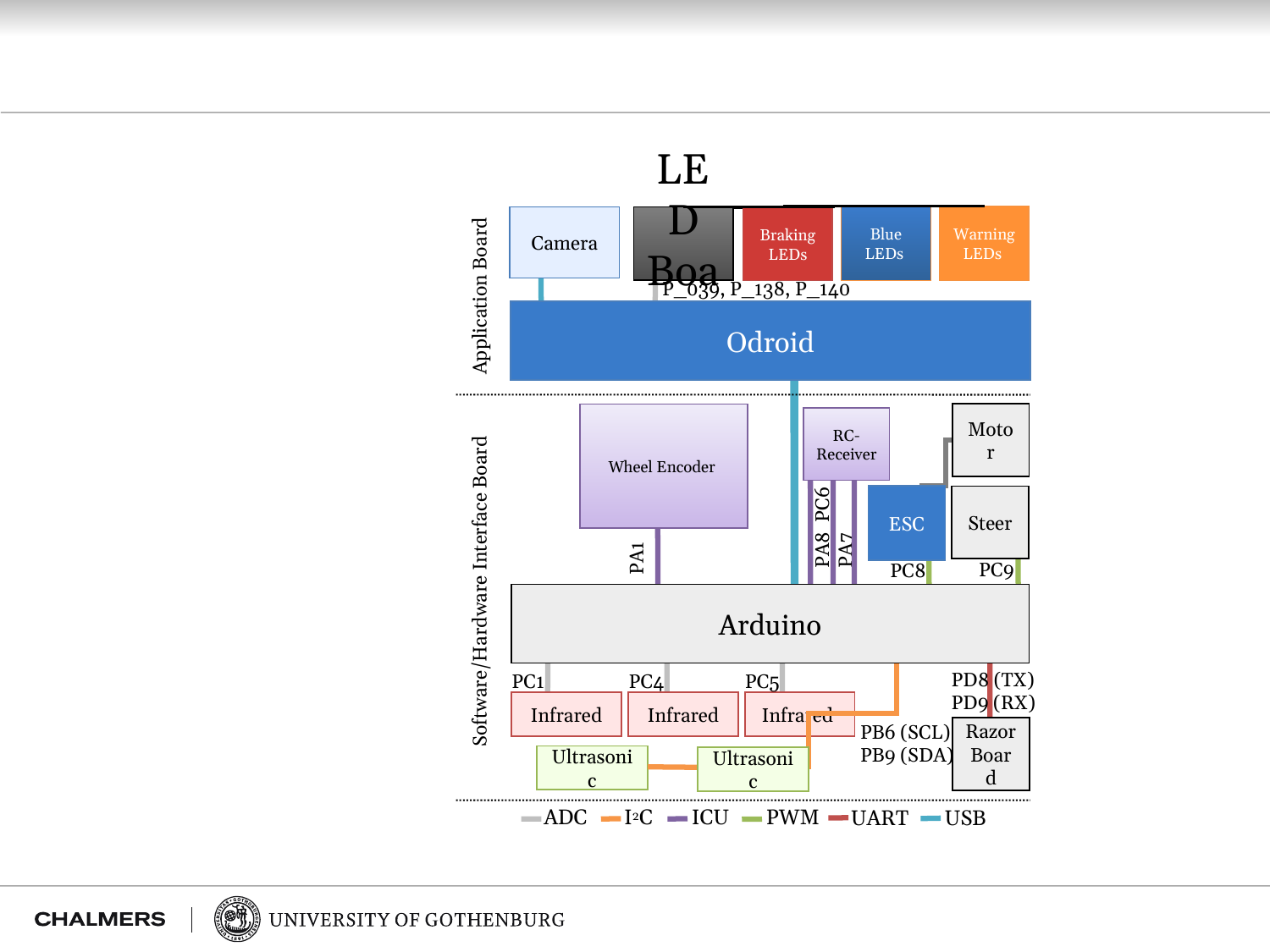

Warning LEDs
Blue LEDs
LED Board
Camera
Braking
LEDs
P_039, P_138, P_140
Application Board
Odroid

Motor
Wheel Encoder
RC-Receiver
ESC
Steer
PA8  PC6
PA7
PA1
PC9
PC8
Software/Hardware Interface Board
Arduino
PD8 (TX)
PD9 (RX)
PC1
PC4
PC5
Infrared
Infrared
Infrared
PB6 (SCL)
PB9 (SDA)
RazorBoard
Ultrasonic
Ultrasonic
I2C
ICU
ADC
PWM
UART
USB